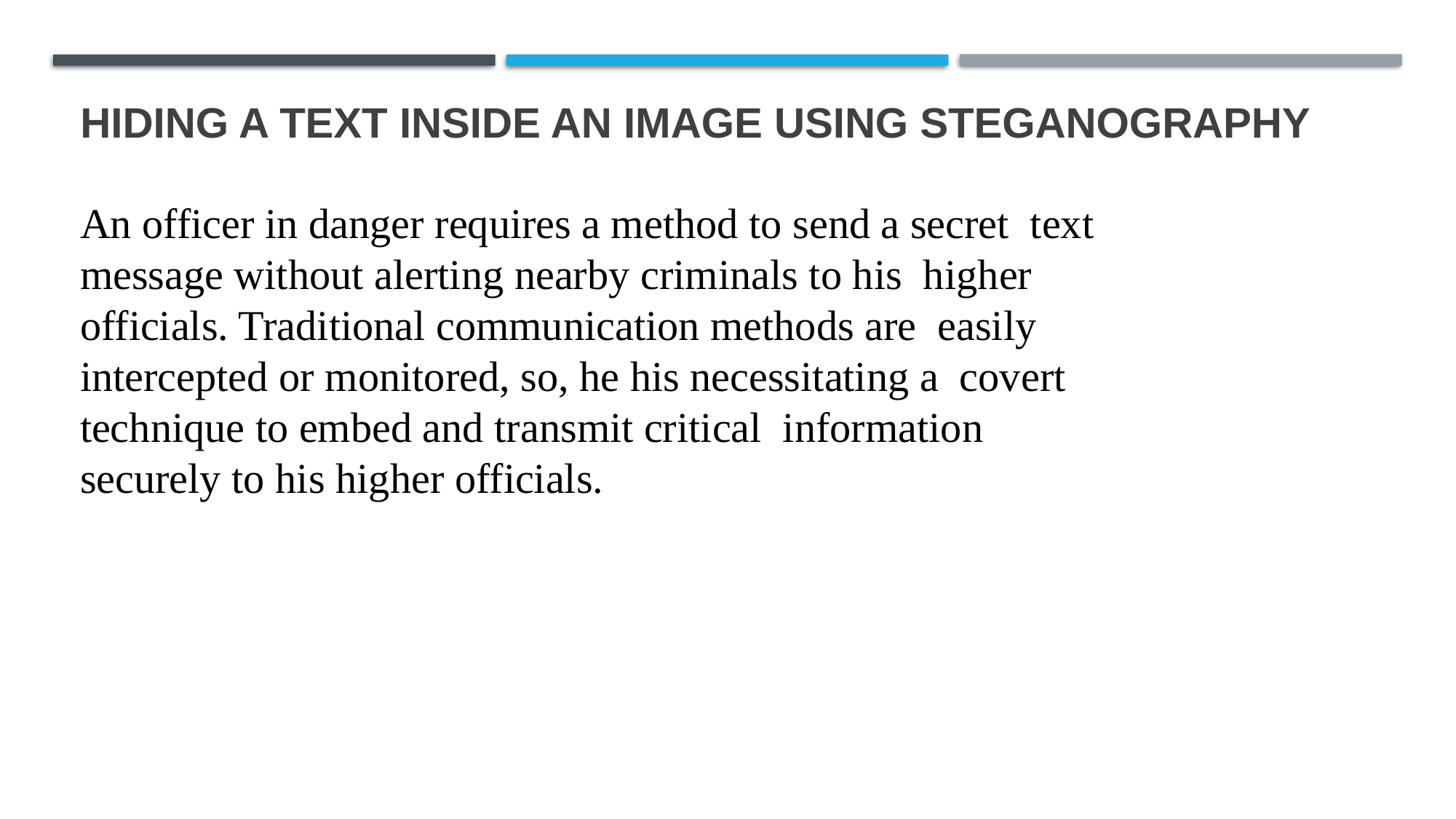

# Hiding a text inside an image using steganography
An officer in danger requires a method to send a secret  text message without alerting nearby criminals to his  higher officials. Traditional communication methods are  easily intercepted or monitored, so, he his necessitating a  covert technique to embed and transmit critical  information securely to his higher officials.